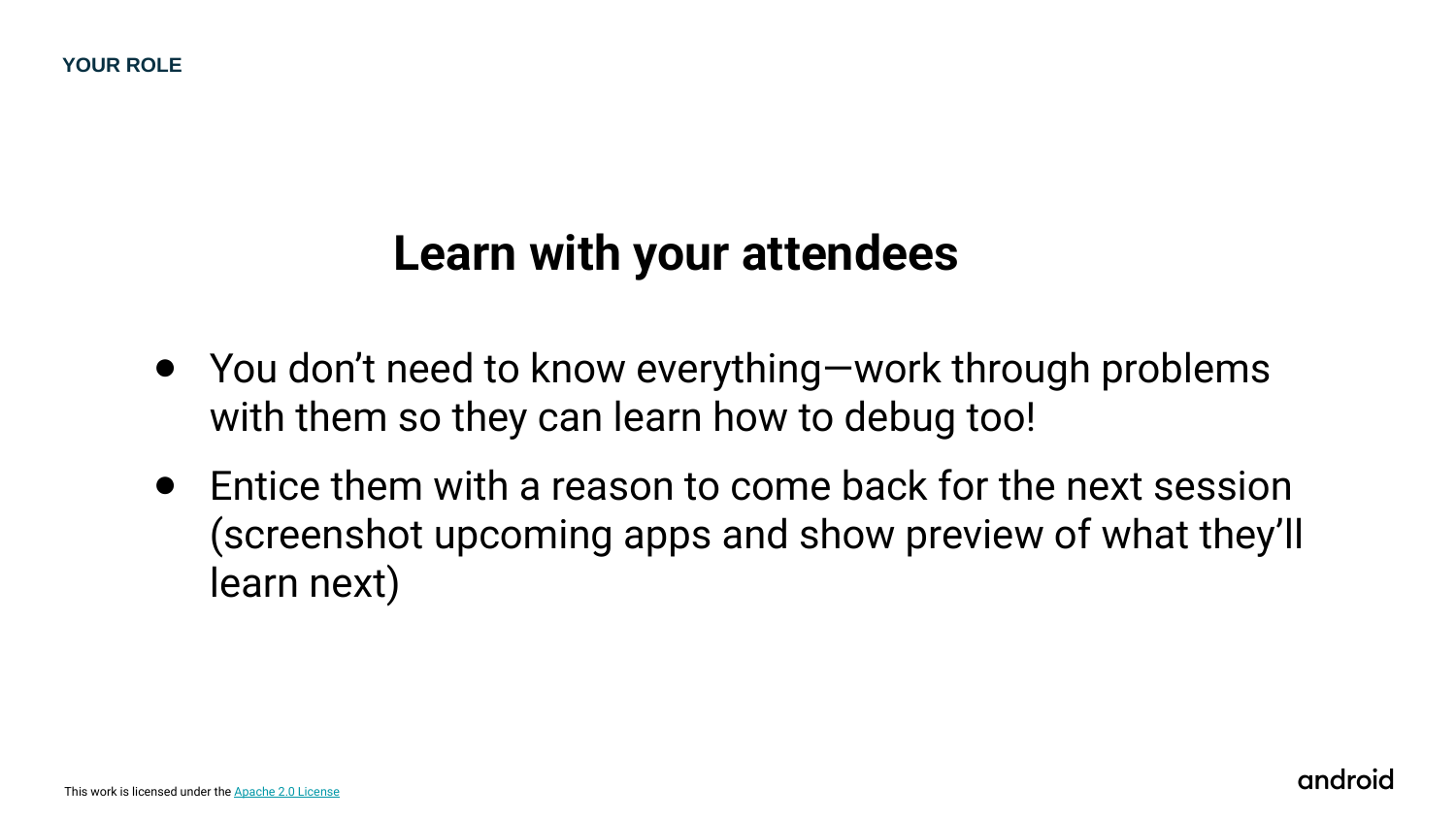

YOUR ROLE
Learn with your attendees
You don’t need to know everything—work through problems with them so they can learn how to debug too!
Entice them with a reason to come back for the next session (screenshot upcoming apps and show preview of what they’ll learn next)